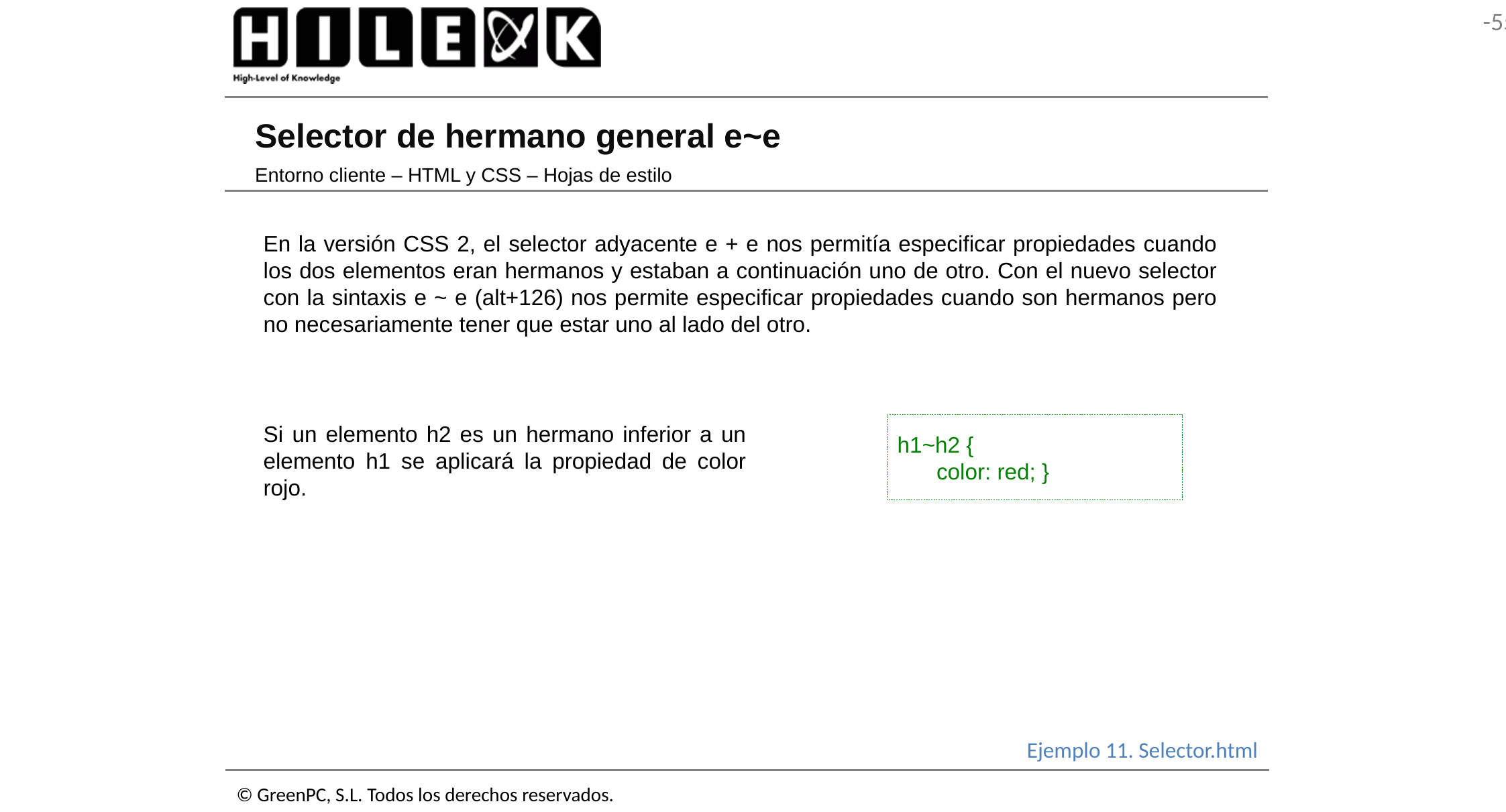

# Selector de hermano general e~e
Entorno cliente – HTML y CSS – Hojas de estilo
En la versión CSS 2, el selector adyacente e + e nos permitía especificar propiedades cuando los dos elementos eran hermanos y estaban a continuación uno de otro. Con el nuevo selector con la sintaxis e ~ e (alt+126) nos permite especificar propiedades cuando son hermanos pero no necesariamente tener que estar uno al lado del otro.
Si un elemento h2 es un hermano inferior a un elemento h1 se aplicará la propiedad de color rojo.
h1~h2 {
	color: red; }
Ejemplo 11. Selector.html